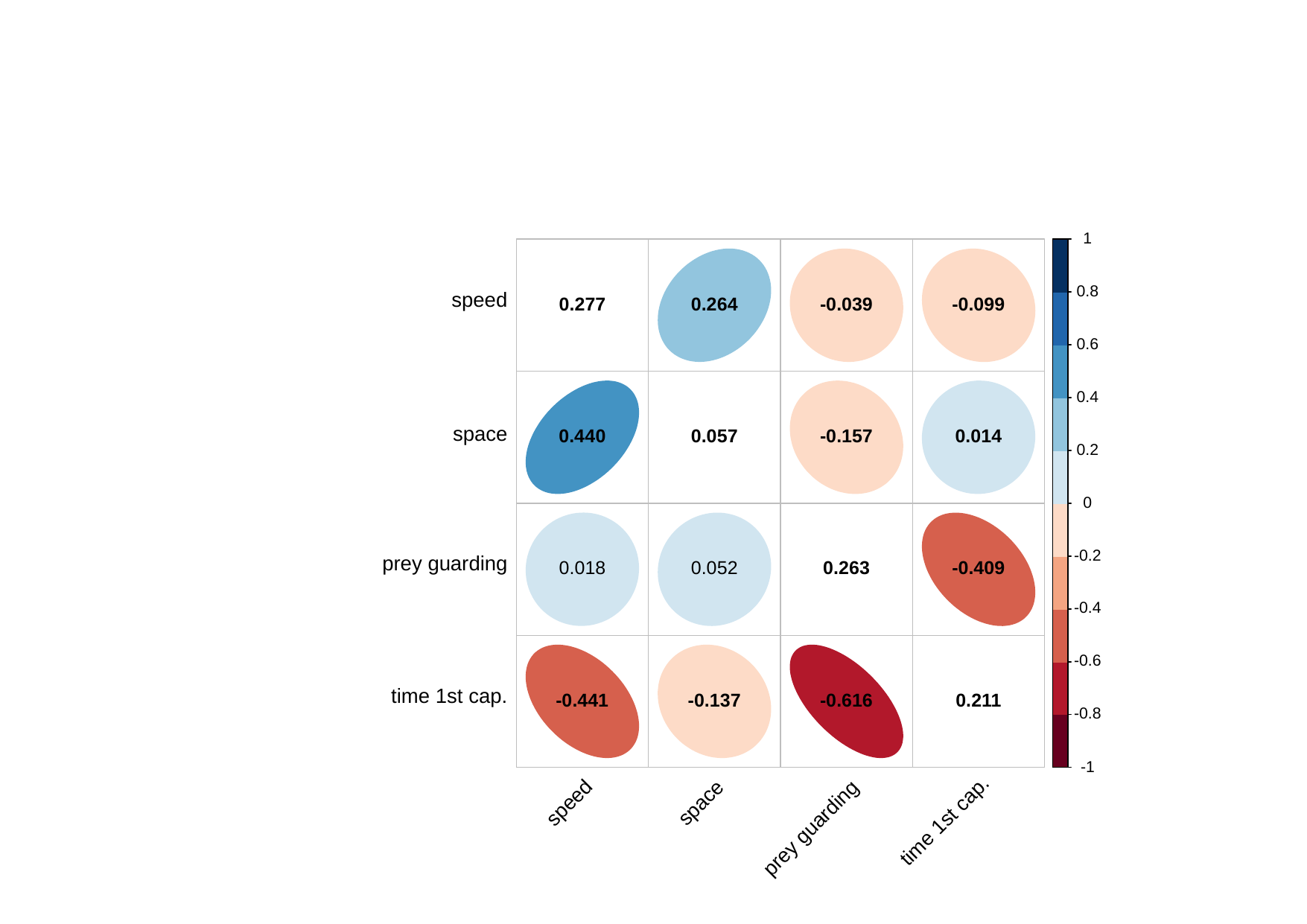

1

0.8
speed

-0.039
-0.099
0.277
0.264
0.6

0.4

space
0.440
0.057
-0.157
0.014
0.2

0

-0.2
prey guarding

0.018
-0.409
0.052
0.263
-0.4

-0.6

time 1st cap.
-0.441
-0.137
-0.616
0.211
-0.8

-1

speed
space
time 1st cap.
prey guarding